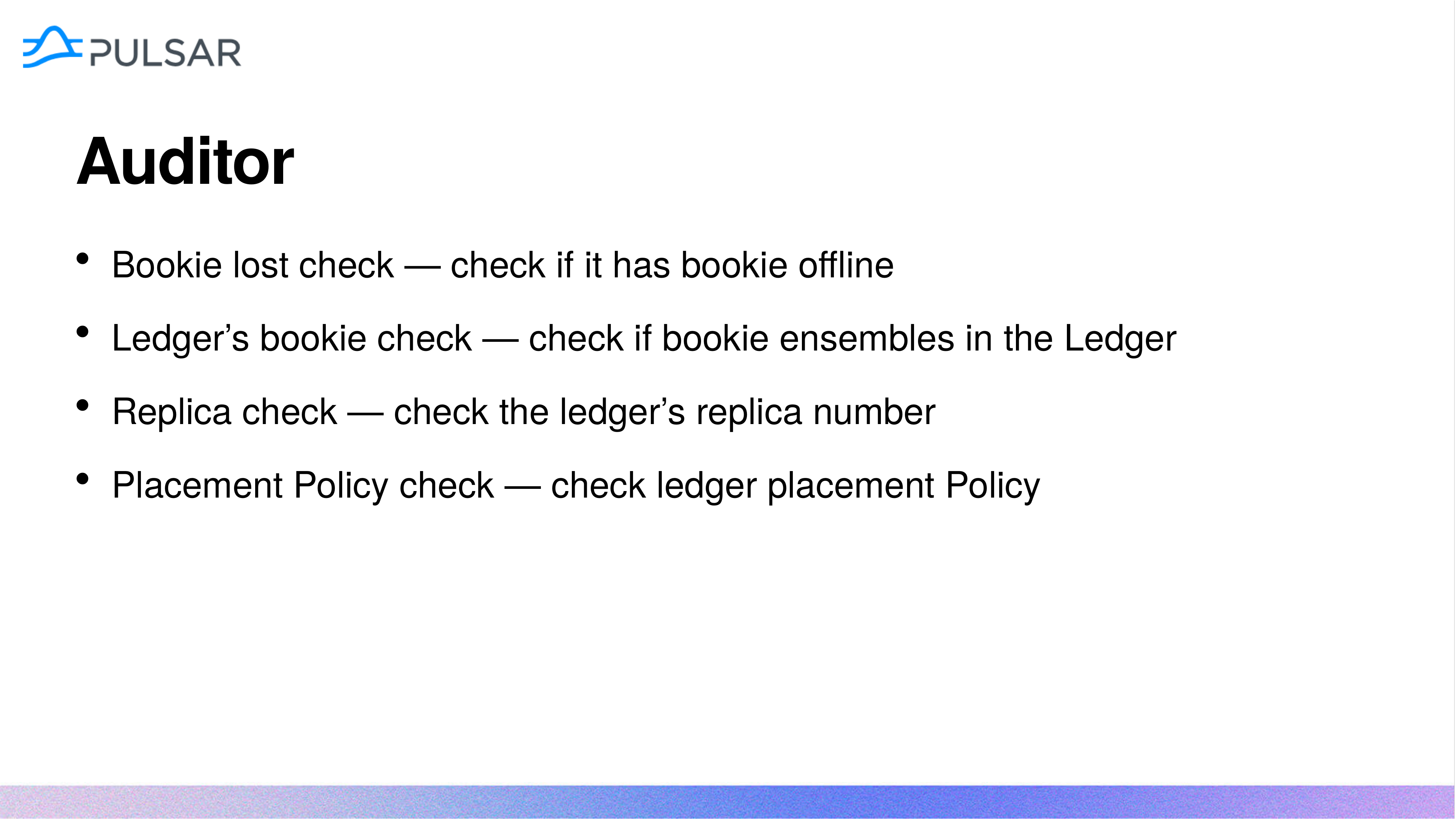

Auditor
Bookie lost check — check if it has bookie offline
Ledger’s bookie check — check if bookie ensembles in the Ledger
Replica check — check the ledger’s replica number
Placement Policy check — check ledger placement Policy